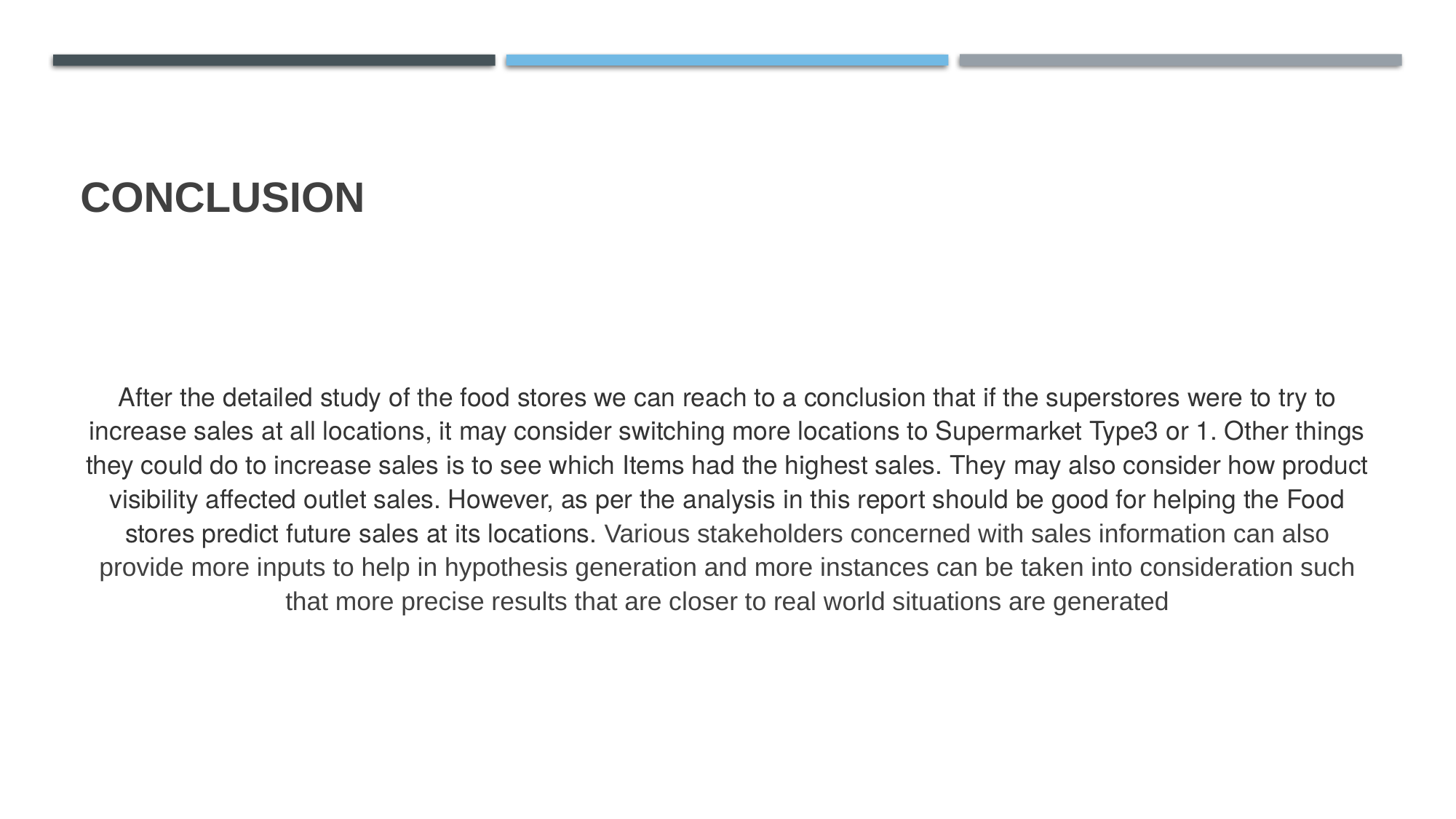

# conclusion
After the detailed study of the food stores we can reach to a conclusion that if the superstores were to try to increase sales at all locations, it may consider switching more locations to Supermarket Type3 or 1. Other things they could do to increase sales is to see which Items had the highest sales. They may also consider how product visibility affected outlet sales. However, as per the analysis in this report should be good for helping the Food stores predict future sales at its locations. Various stakeholders concerned with sales information can also provide more inputs to help in hypothesis generation and more instances can be taken into consideration such that more precise results that are closer to real world situations are generated